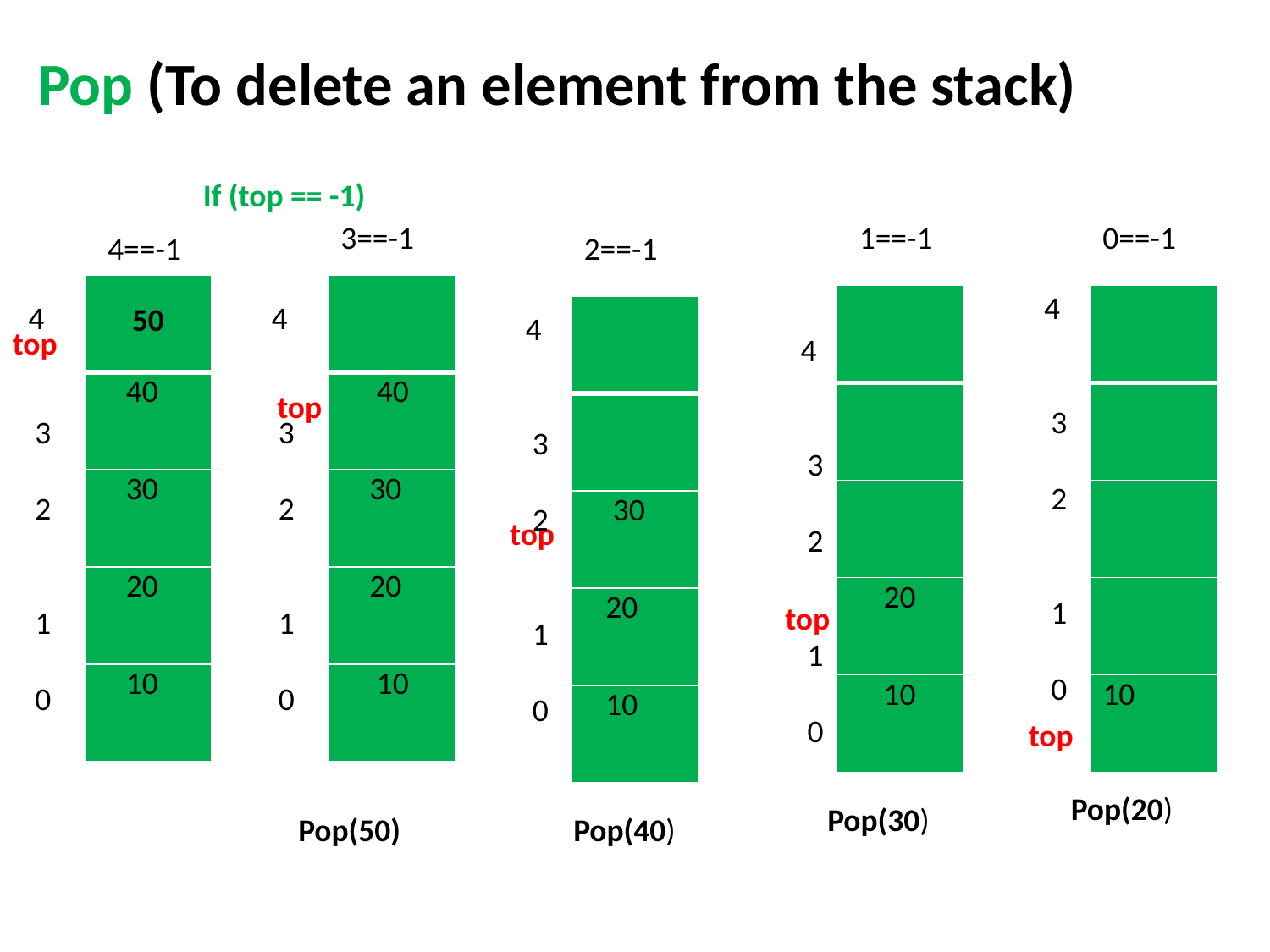

Pop (To delete an element from the stack)
If (top == -1)
3==-1
1==-1
0==-1
4==-1
2==-1
	           4

3

2

1

0

	           4

3

2

1

0

	           4

3

2

1

0

	           4

3

2

1

0

| 50 |
| --- |
| 40 |
| 30 |
| 20 |
| 10 |
|  |
| --- |
| 40 |
| 30 |
| 20 |
| 10 |
	           4

3

2

1

0

|  |
| --- |
|  |
|  |
| 20 |
| 10 |
|  |
| --- |
|  |
|  |
|  |
| 10 |
|  |
| --- |
|  |
| 30 |
| 20 |
| 10 |
top
top
top
top
top
Pop(20)
Pop(30)
Pop(50)
Pop(40)